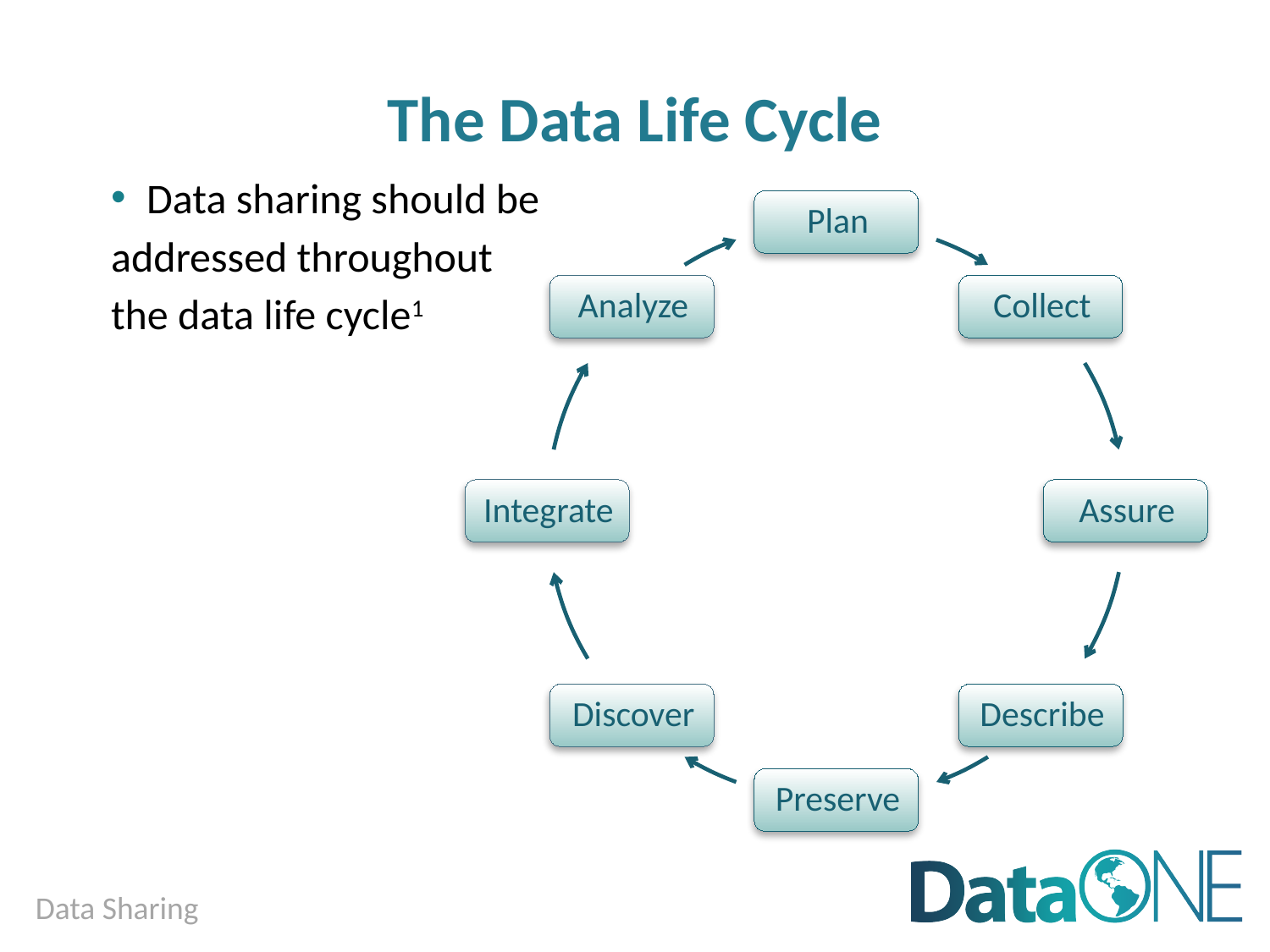

# The Data Life Cycle
Data sharing should be
addressed throughout
the data life cycle1

Plan
Collect
Assure
Describe
Preserve
Discover
Integrate
Analyze